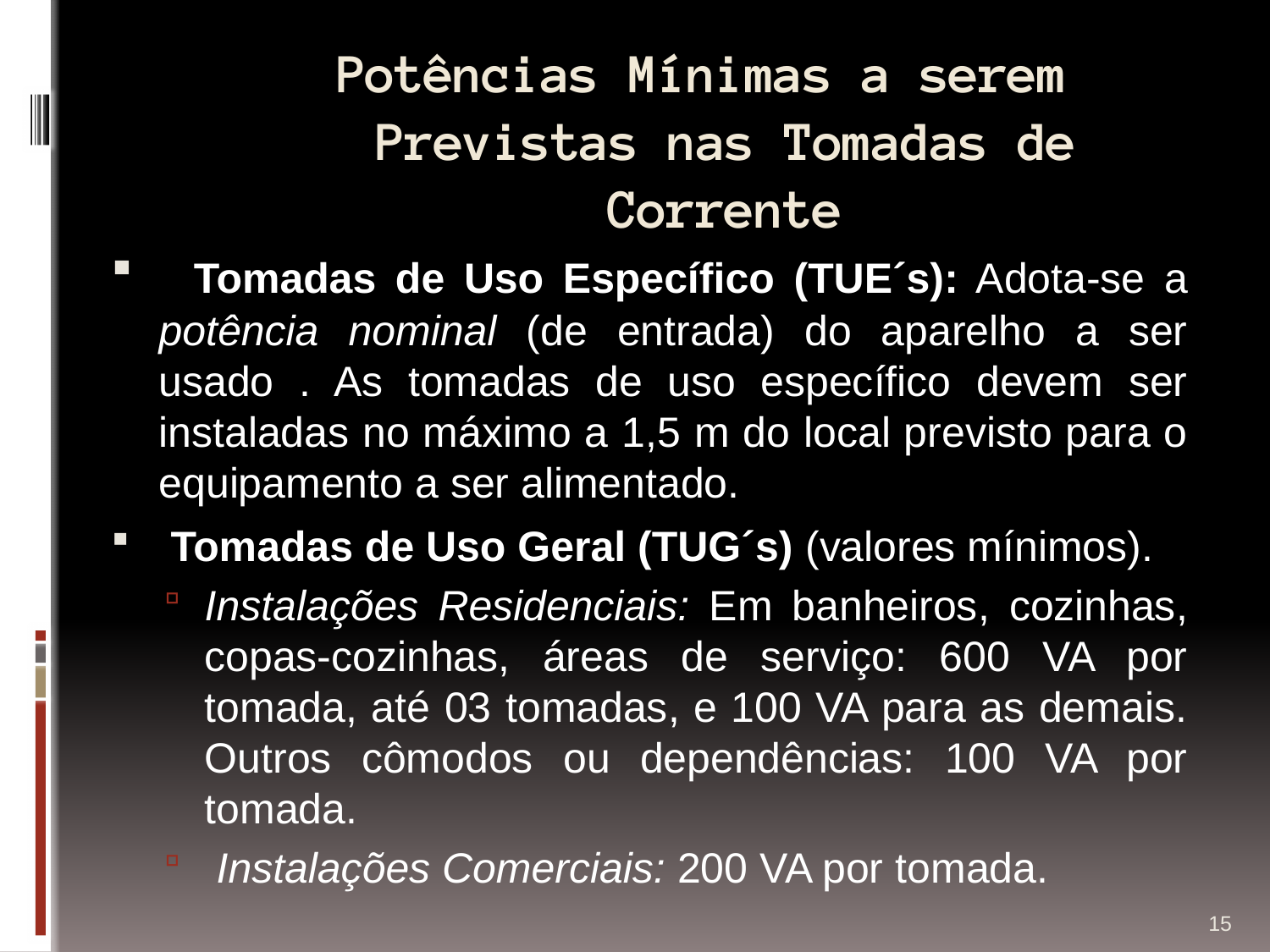

# Potências Mínimas a serem Previstas nas Tomadas de Corrente
  Tomadas de Uso Específico (TUE´s): Adota-se a potência nominal (de entrada) do aparelho a ser usado . As tomadas de uso específico devem ser instaladas no máximo a 1,5 m do local previsto para o equipamento a ser alimentado.
 Tomadas de Uso Geral (TUG´s) (valores mínimos).
Instalações Residenciais: Em banheiros, cozinhas, copas-cozinhas, áreas de serviço: 600 VA por tomada, até 03 tomadas, e 100 VA para as demais. Outros cômodos ou dependências: 100 VA por tomada.
 Instalações Comerciais: 200 VA por tomada.

15